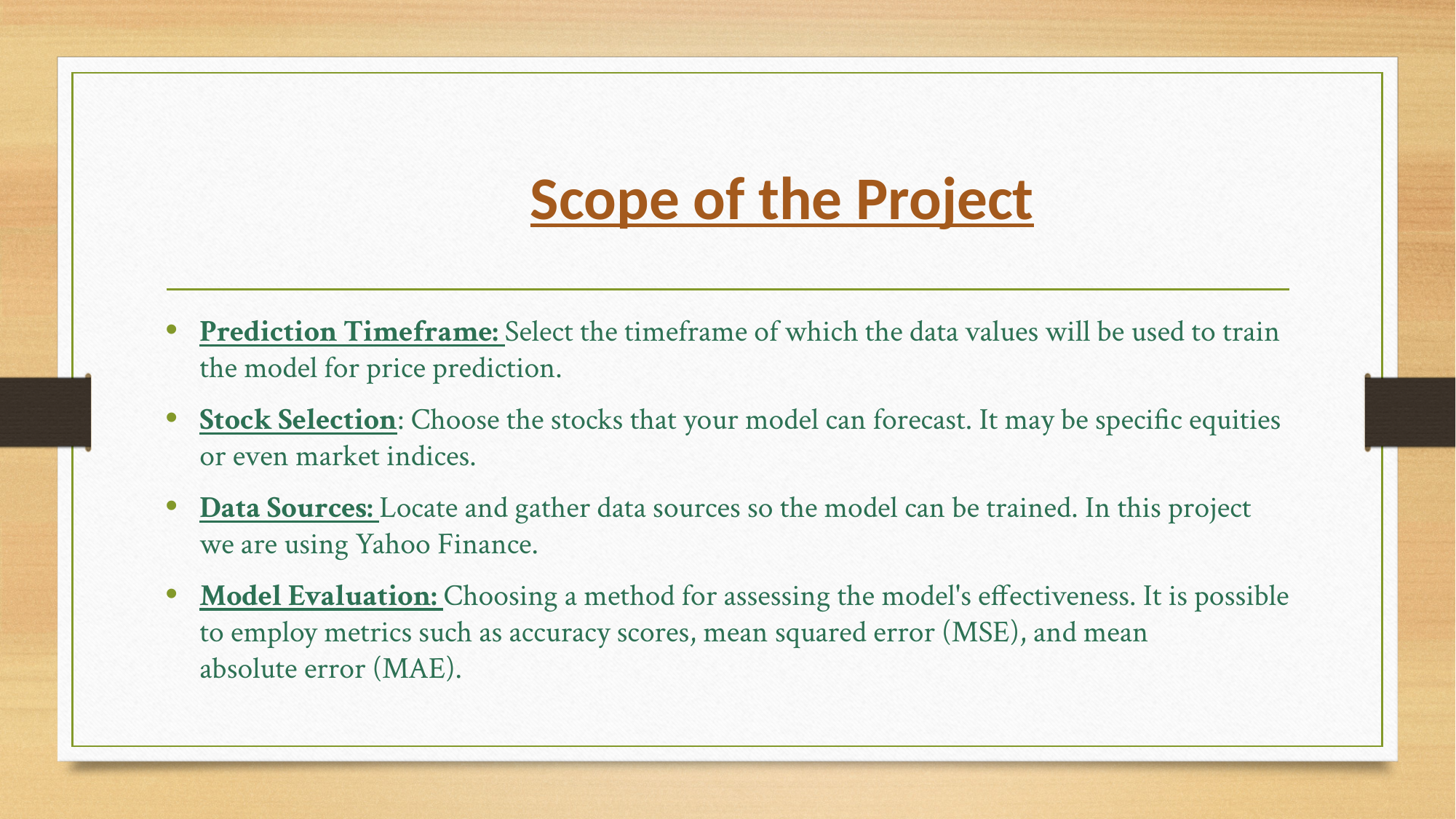

# Scope of the Project
Prediction Timeframe: Select the timeframe of which the data values will be used to train the model for price prediction.
Stock Selection: Choose the stocks that your model can forecast. It may be specific equities or even market indices.
Data Sources: Locate and gather data sources so the model can be trained. In this project we are using Yahoo Finance.
Model Evaluation: Choosing a method for assessing the model's effectiveness. It is possible to employ metrics such as accuracy scores, mean squared error (MSE), and mean absolute error (MAE).